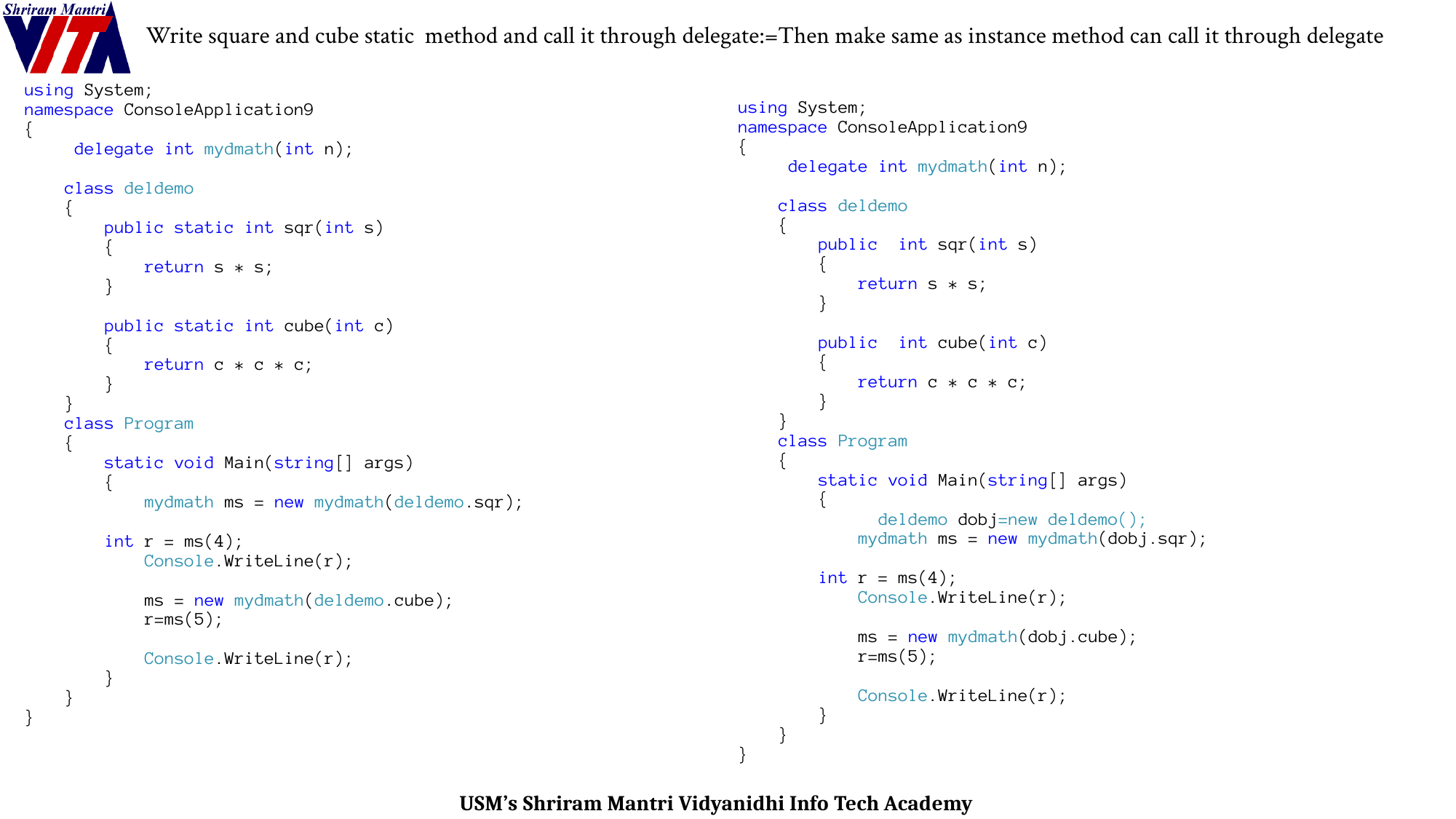

# Write square and cube static  method and call it through delegate:=Then make same as instance method can call it through delegate
using System;
namespace ConsoleApplication9
{
     delegate int mydmath(int n);

    class deldemo
    {
        public static int sqr(int s)
        {
            return s * s;
        }

        public static int cube(int c)
        {
            return c * c * c;
        }
    }
    class Program
    {
        static void Main(string[] args)
        {
            mydmath ms = new mydmath(deldemo.sqr);

        int r = ms(4);
            Console.WriteLine(r);

            ms = new mydmath(deldemo.cube);
            r=ms(5);

            Console.WriteLine(r);
        }
    }
}

using System;
namespace ConsoleApplication9
{
     delegate int mydmath(int n);

    class deldemo
    {
        public  int sqr(int s)
        {
            return s * s;
        }

        public  int cube(int c)
        {
            return c * c * c;
        }
    }
    class Program
    {
        static void Main(string[] args)
        {
              deldemo dobj=new deldemo();
            mydmath ms = new mydmath(dobj.sqr);

        int r = ms(4);
            Console.WriteLine(r);

            ms = new mydmath(dobj.cube);
            r=ms(5);

            Console.WriteLine(r);
        }
    }
}